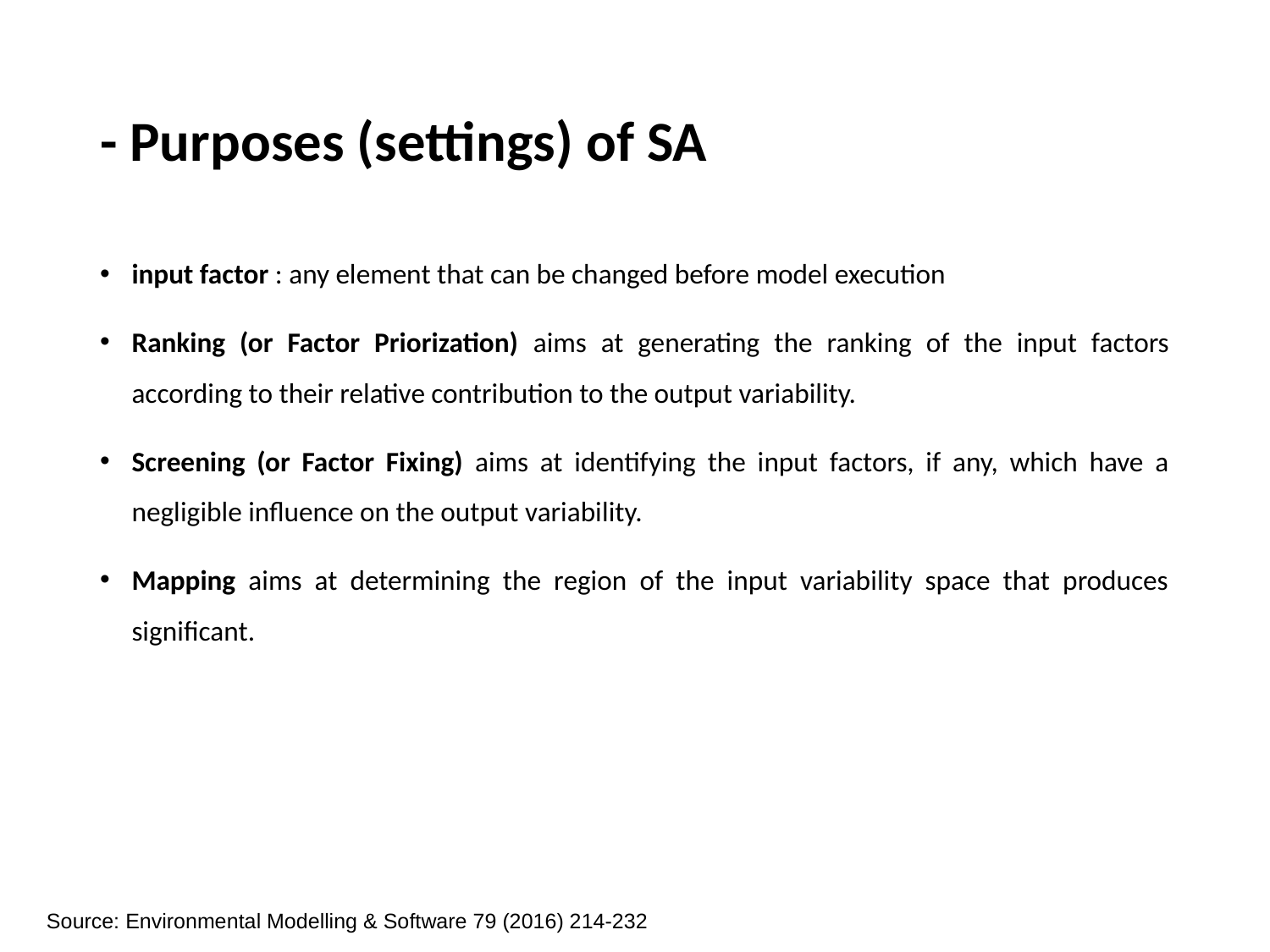

# - Purposes (settings) of SA
input factor : any element that can be changed before model execution
Ranking (or Factor Priorization) aims at generating the ranking of the input factors according to their relative contribution to the output variability.
Screening (or Factor Fixing) aims at identifying the input factors, if any, which have a negligible influence on the output variability.
Mapping aims at determining the region of the input variability space that produces significant.
Source: Environmental Modelling & Software 79 (2016) 214-232